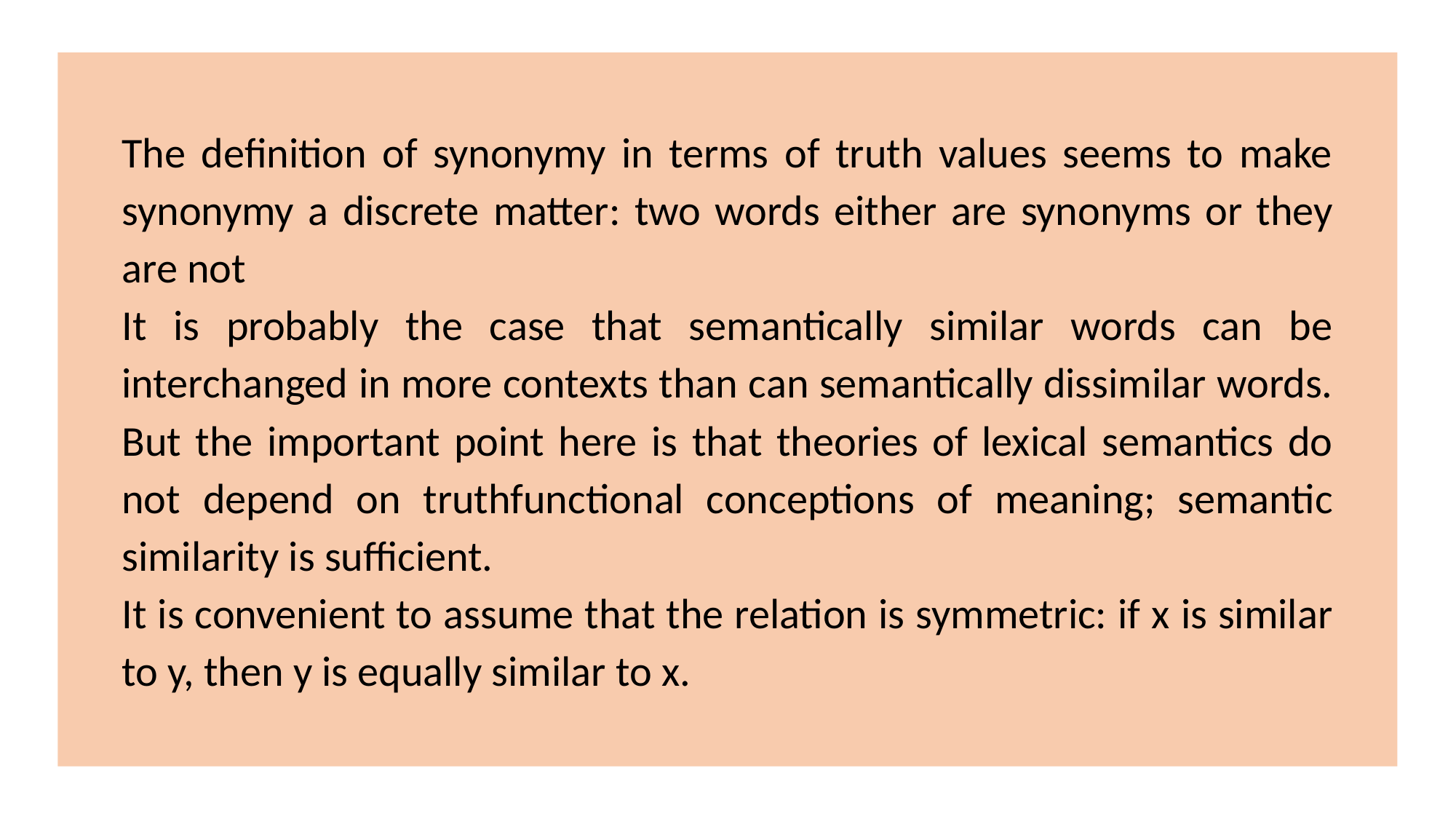

The definition of synonymy in terms of truth values seems to make synonymy a discrete matter: two words either are synonyms or they are not
It is probably the case that semantically similar words can be interchanged in more contexts than can semantically dissimilar words.
But the important point here is that theories of lexical semantics do not depend on truthfunctional conceptions of meaning; semantic similarity is sufficient.
It is convenient to assume that the relation is symmetric: if x is similar to y, then y is equally similar to x.